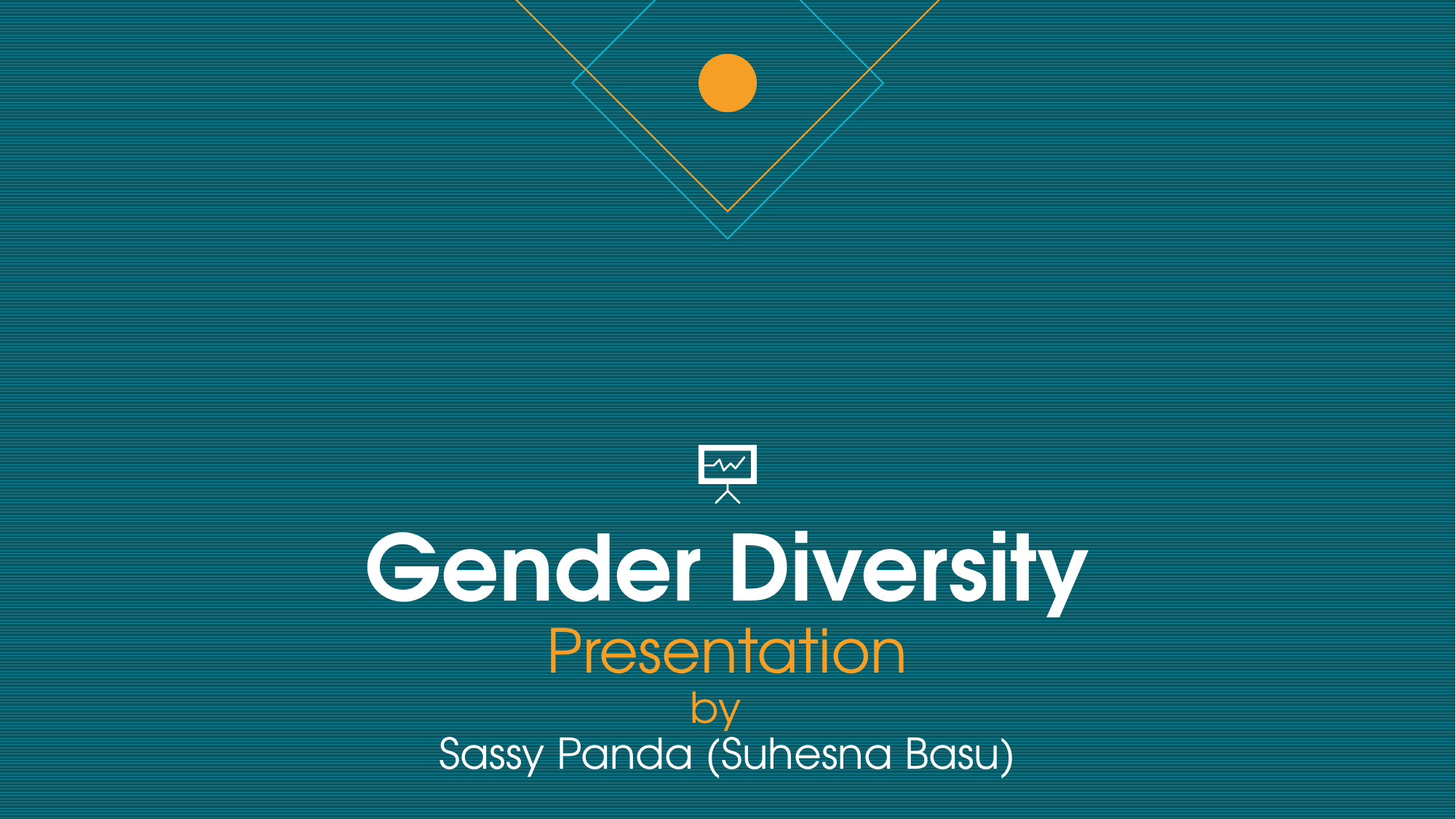

# Gender Diversity Presentation by Sassy Panda (Suhesna Basu)